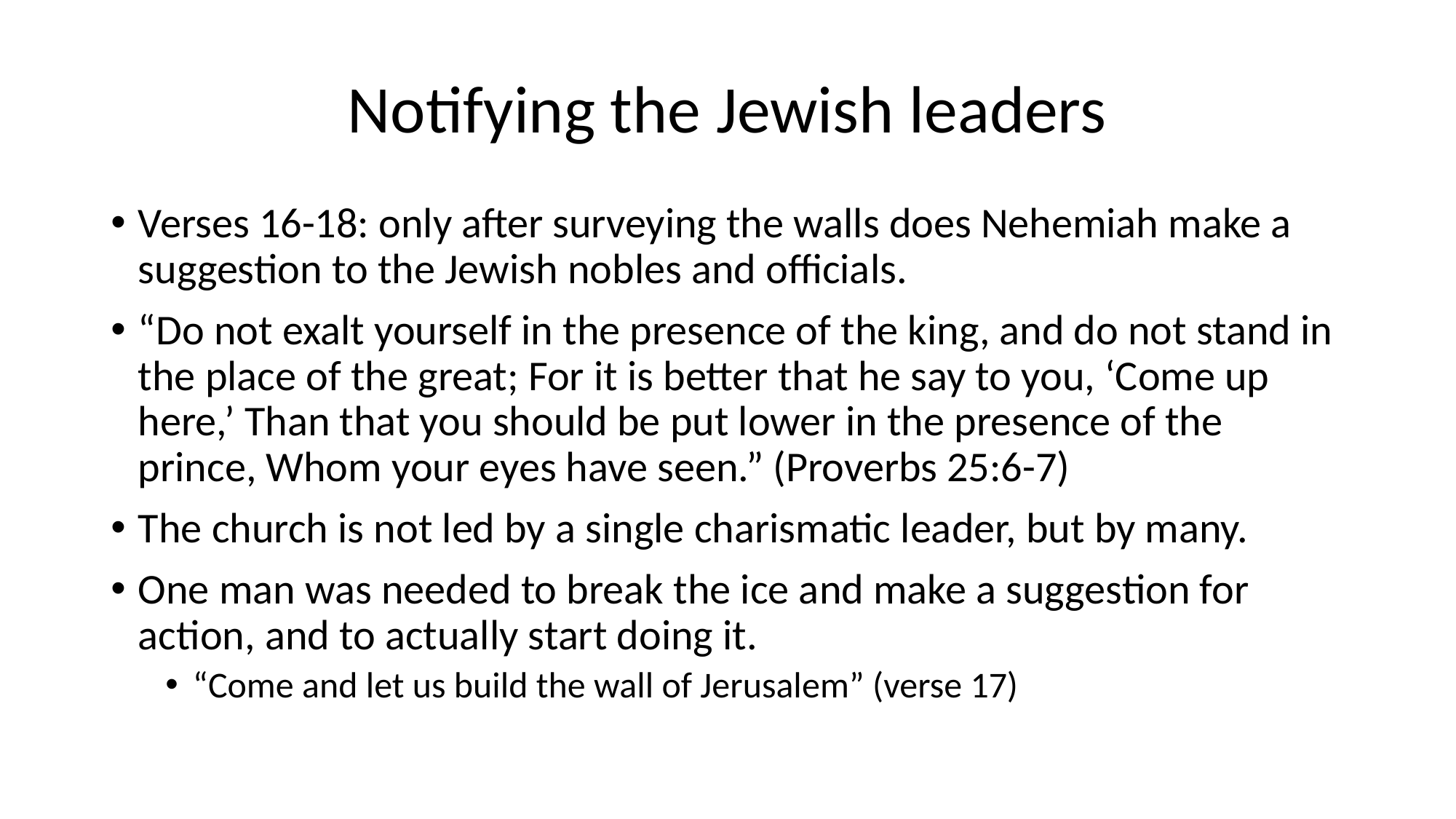

# Notifying the Jewish leaders
Verses 16-18: only after surveying the walls does Nehemiah make a suggestion to the Jewish nobles and officials.
“Do not exalt yourself in the presence of the king, and do not stand in the place of the great; For it is better that he say to you, ‘Come up here,’ Than that you should be put lower in the presence of the prince, Whom your eyes have seen.” (Proverbs 25:6-7)
The church is not led by a single charismatic leader, but by many.
One man was needed to break the ice and make a suggestion for action, and to actually start doing it.
“Come and let us build the wall of Jerusalem” (verse 17)